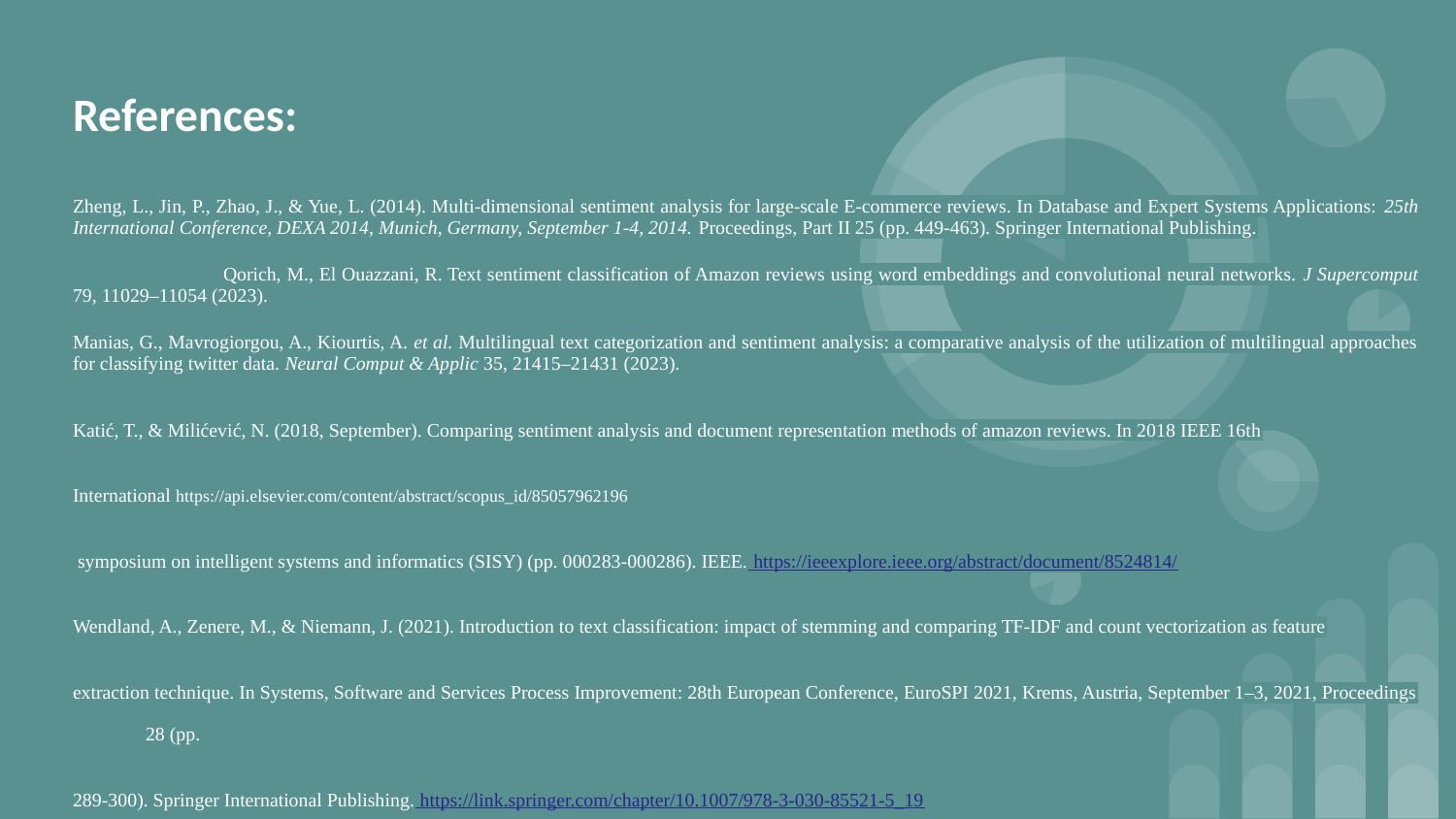

# References:
Zheng, L., Jin, P., Zhao, J., & Yue, L. (2014). Multi-dimensional sentiment analysis for large-scale E-commerce reviews. In Database and Expert Systems Applications: 25th International Conference, DEXA 2014, Munich, Germany, September 1-4, 2014. Proceedings, Part II 25 (pp. 449-463). Springer International Publishing.
      	Qorich, M., El Ouazzani, R. Text sentiment classification of Amazon reviews using word embeddings and convolutional neural networks. J Supercomput 79, 11029–11054 (2023).
Manias, G., Mavrogiorgou, A., Kiourtis, A. et al. Multilingual text categorization and sentiment analysis: a comparative analysis of the utilization of multilingual approaches for classifying twitter data. Neural Comput & Applic 35, 21415–21431 (2023).
Katić, T., & Milićević, N. (2018, September). Comparing sentiment analysis and document representation methods of amazon reviews. In 2018 IEEE 16th
International https://api.elsevier.com/content/abstract/scopus_id/85057962196
 symposium on intelligent systems and informatics (SISY) (pp. 000283-000286). IEEE. https://ieeexplore.ieee.org/abstract/document/8524814/
Wendland, A., Zenere, M., & Niemann, J. (2021). Introduction to text classification: impact of stemming and comparing TF-IDF and count vectorization as feature
extraction technique. In Systems, Software and Services Process Improvement: 28th European Conference, EuroSPI 2021, Krems, Austria, September 1–3, 2021, Proceedings 28 (pp.
289-300). Springer International Publishing. https://link.springer.com/chapter/10.1007/978-3-030-85521-5_19